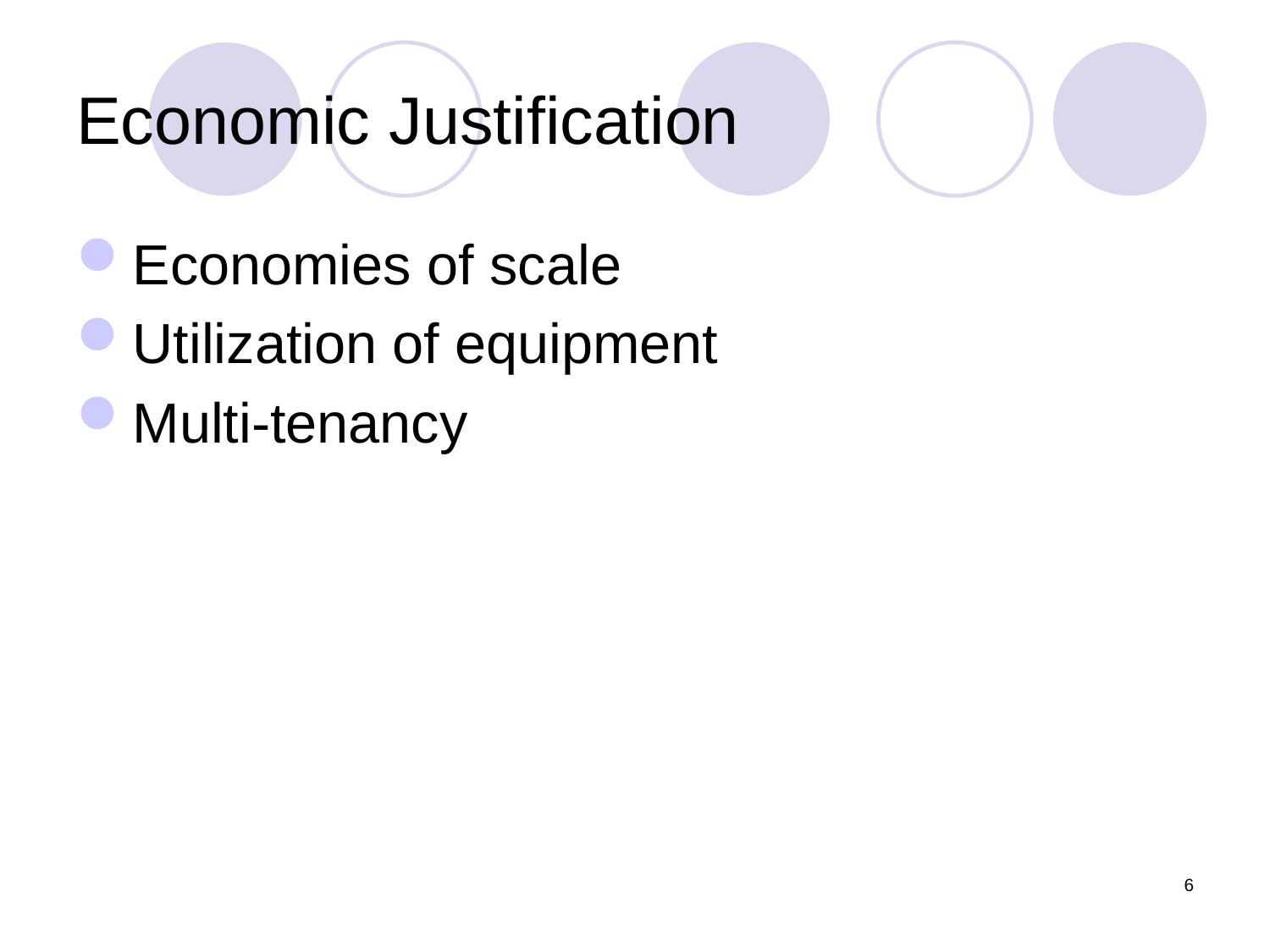

# Economic Justification
Economies of scale
Utilization of equipment
Multi-tenancy
6